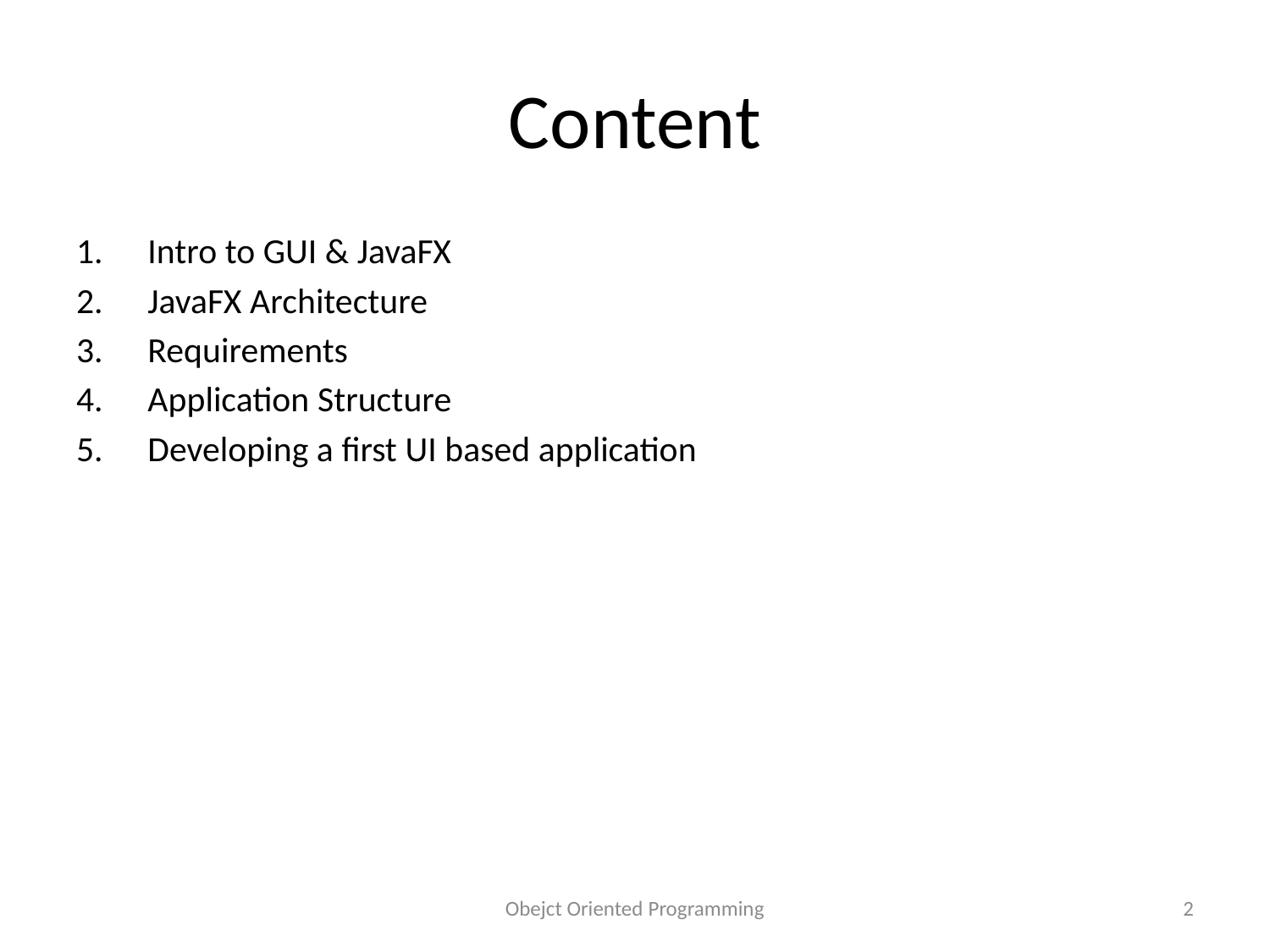

# Content
Intro to GUI & JavaFX
JavaFX Architecture
Requirements
Application Structure
Developing a first UI based application

Obejct Oriented Programming
2